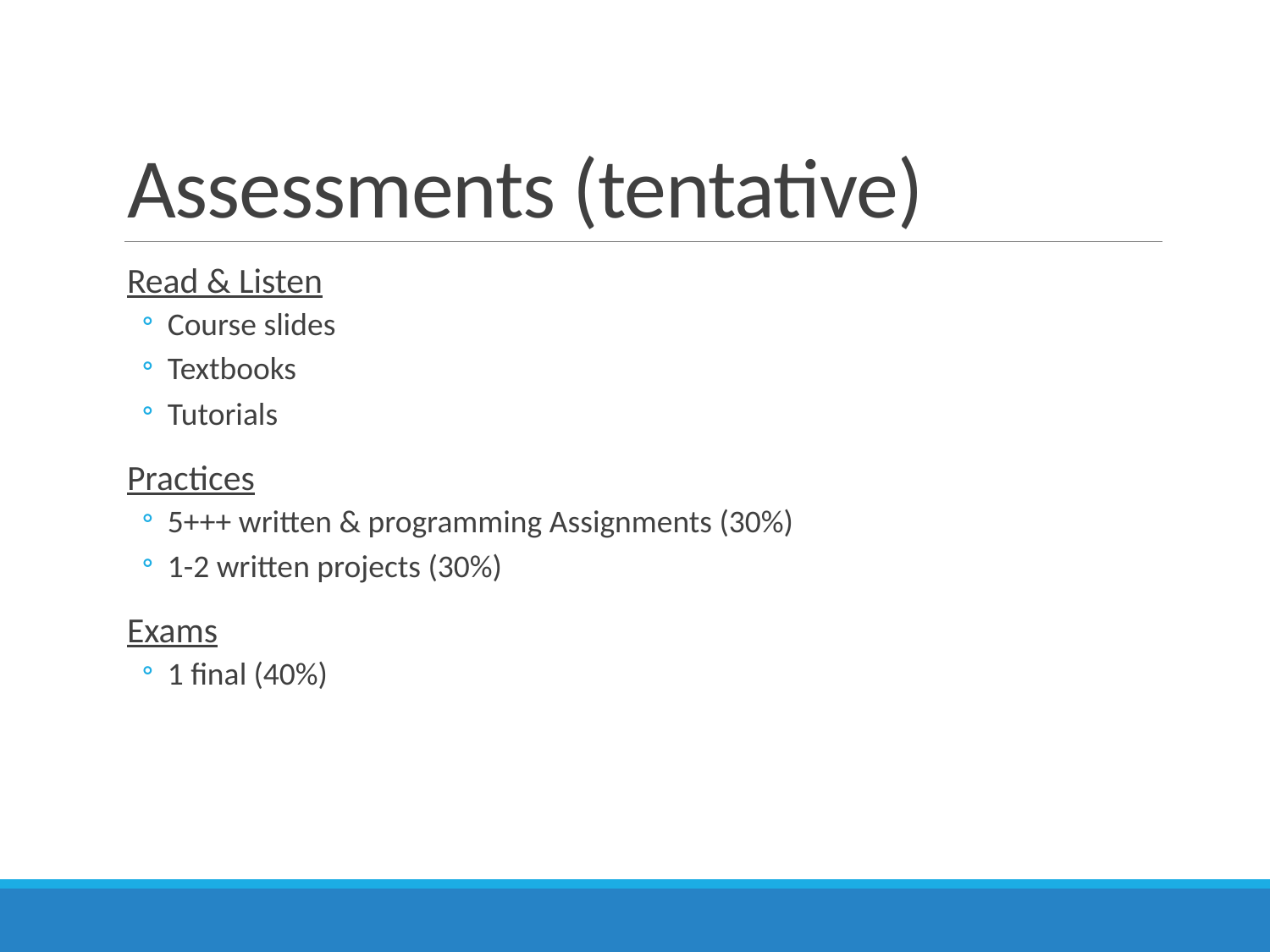

# Assessments (tentative)
Read & Listen
Course slides
Textbooks
Tutorials
Practices
5+++ written & programming Assignments (30%)
1-2 written projects (30%)
Exams
1 final (40%)